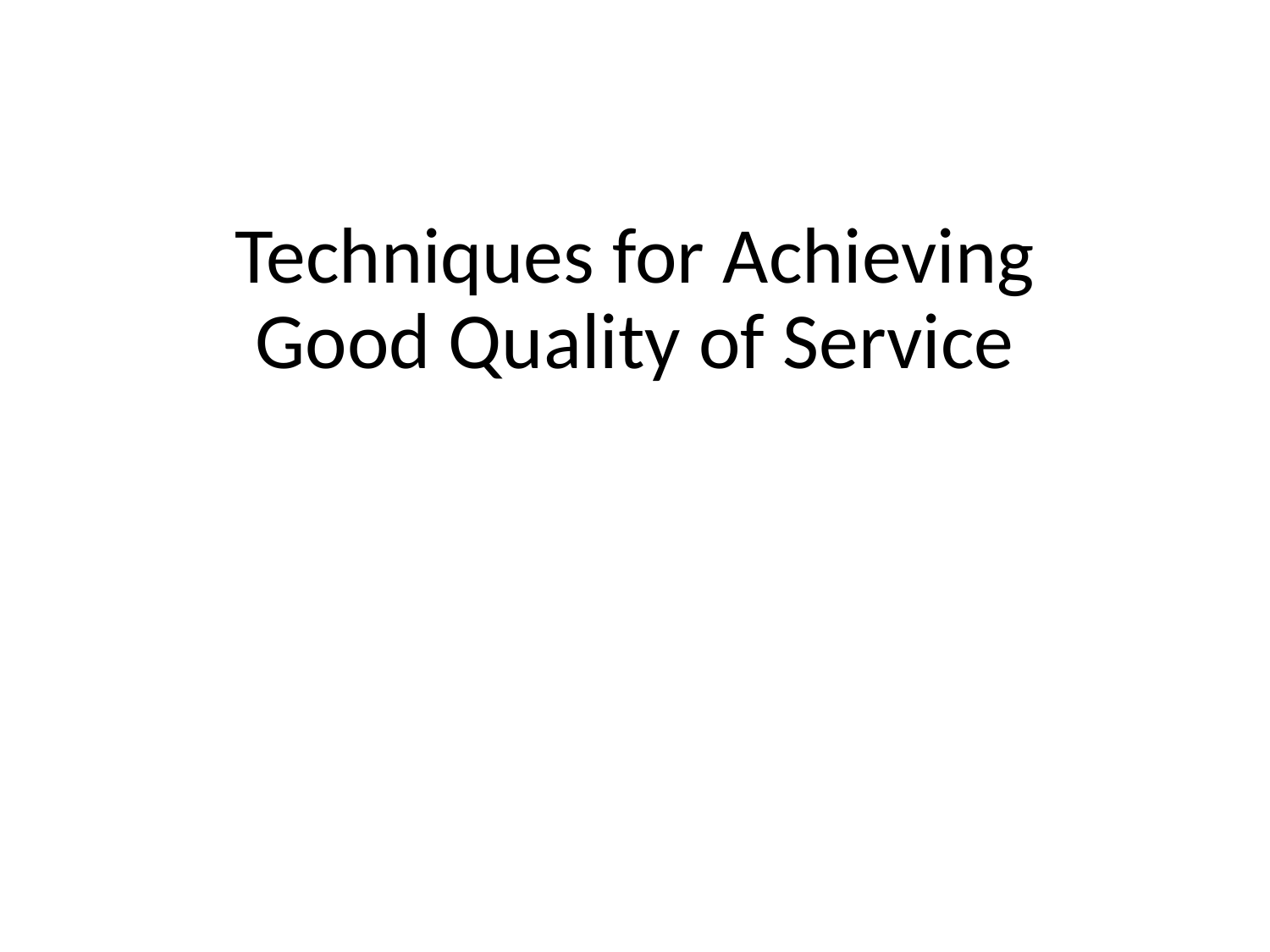

# Techniques for Achieving Good Quality of Service